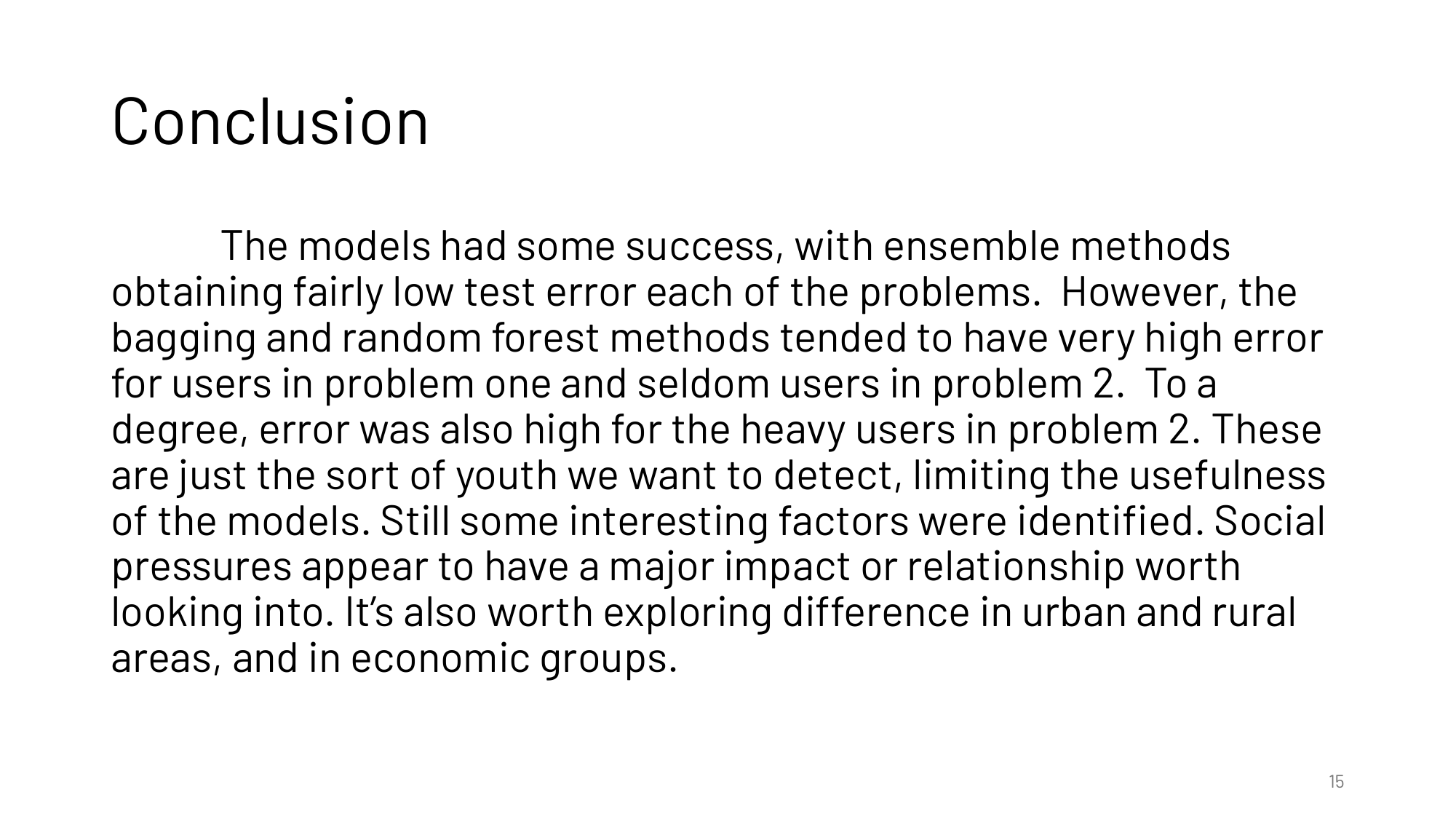

# Conclusion
	The models had some success, with ensemble methods obtaining fairly low test error each of the problems.  However, the bagging and random forest methods tended to have very high error for users in problem one and seldom users in problem 2.  To a degree, error was also high for the heavy users in problem 2. These are just the sort of youth we want to detect, limiting the usefulness of the models. Still some interesting factors were identified. Social pressures appear to have a major impact or relationship worth looking into. It’s also worth exploring difference in urban and rural areas, and in economic groups.
15